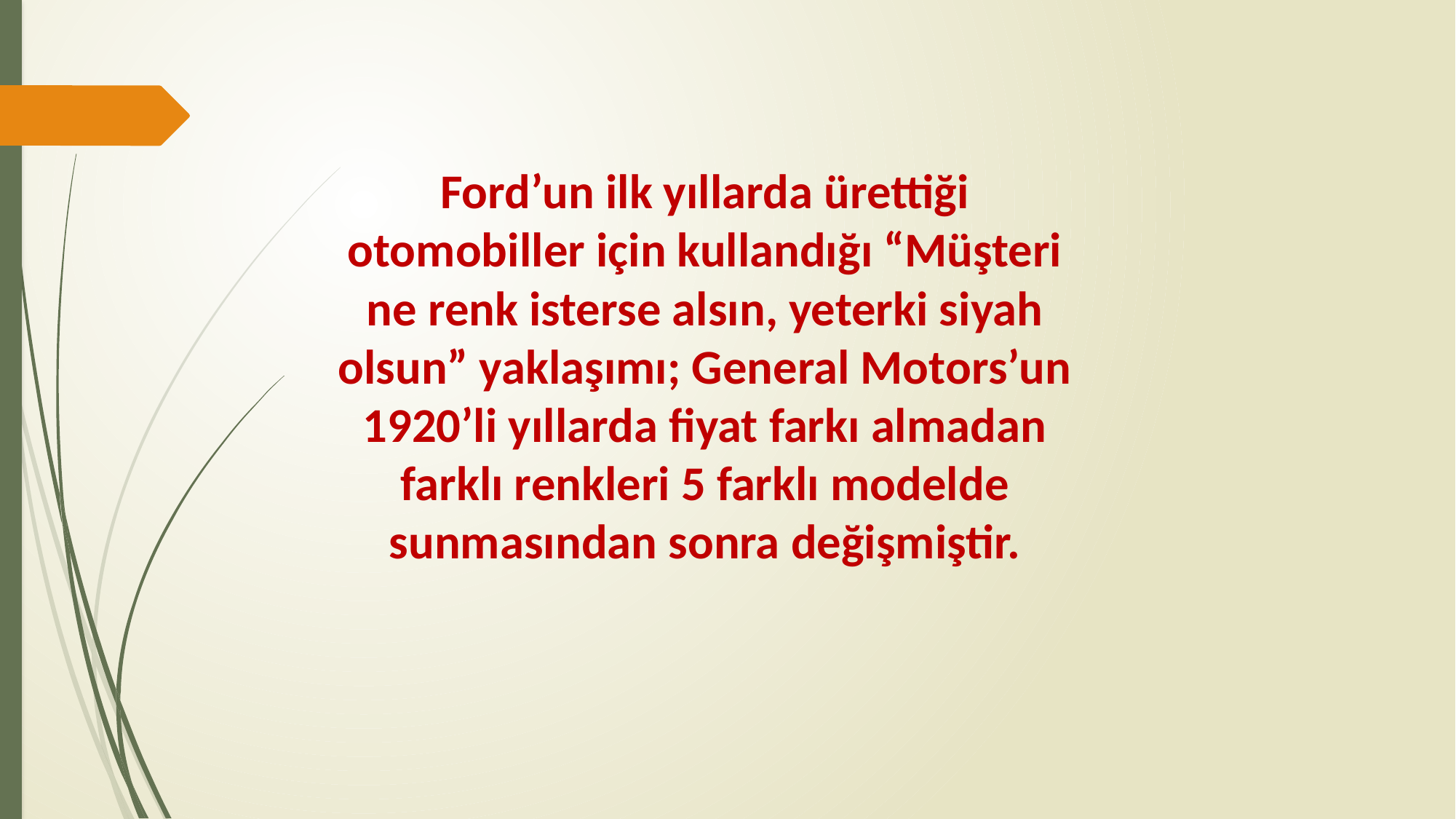

Ford’un ilk yıllarda ürettiği otomobiller için kullandığı “Müşteri ne renk isterse alsın, yeterki siyah olsun” yaklaşımı; General Motors’un 1920’li yıllarda fiyat farkı almadan farklı renkleri 5 farklı modelde sunmasından sonra değişmiştir.